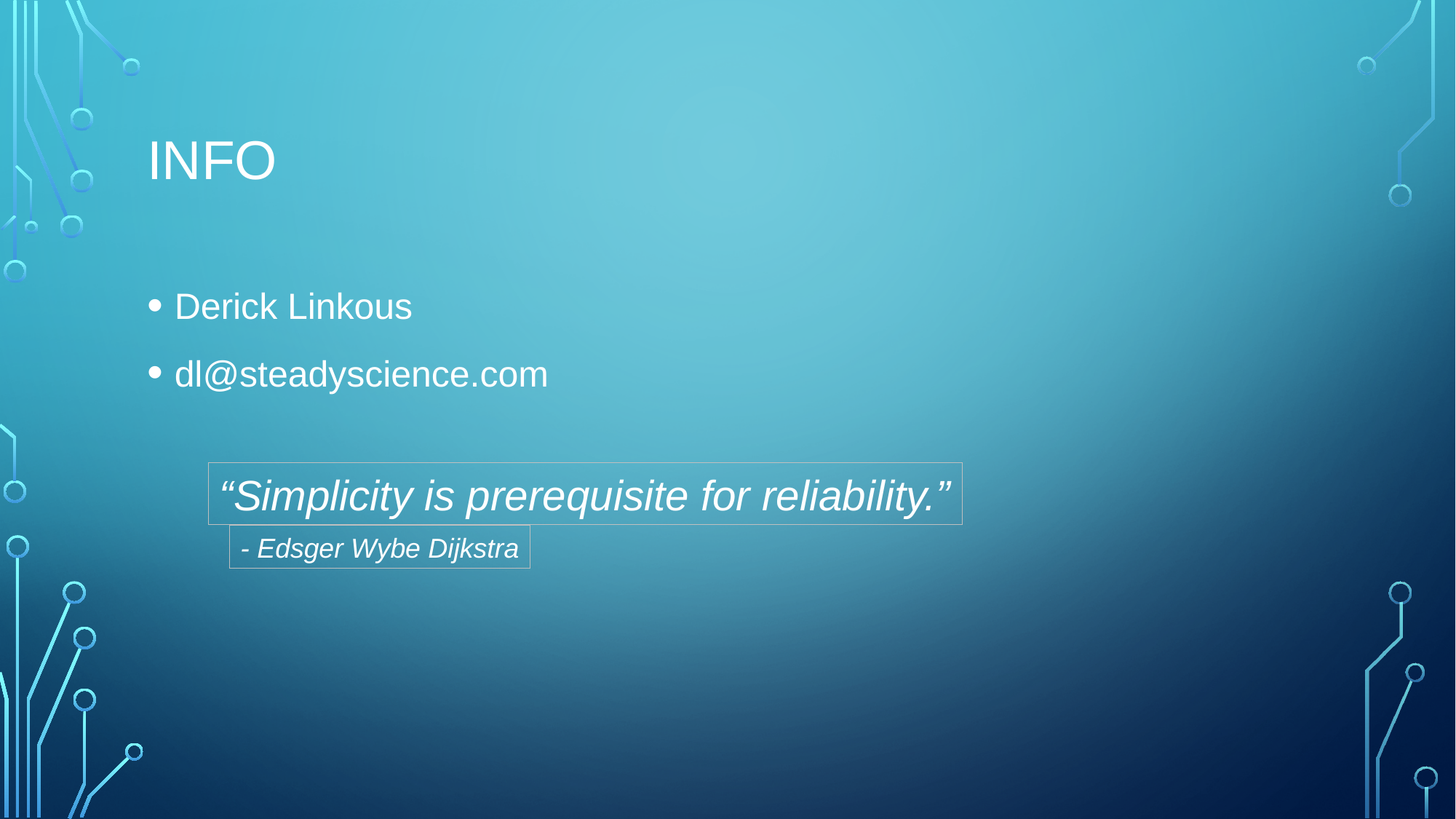

# Info
Derick Linkous
dl@steadyscience.com
“Simplicity is prerequisite for reliability.”
- Edsger Wybe Dijkstra